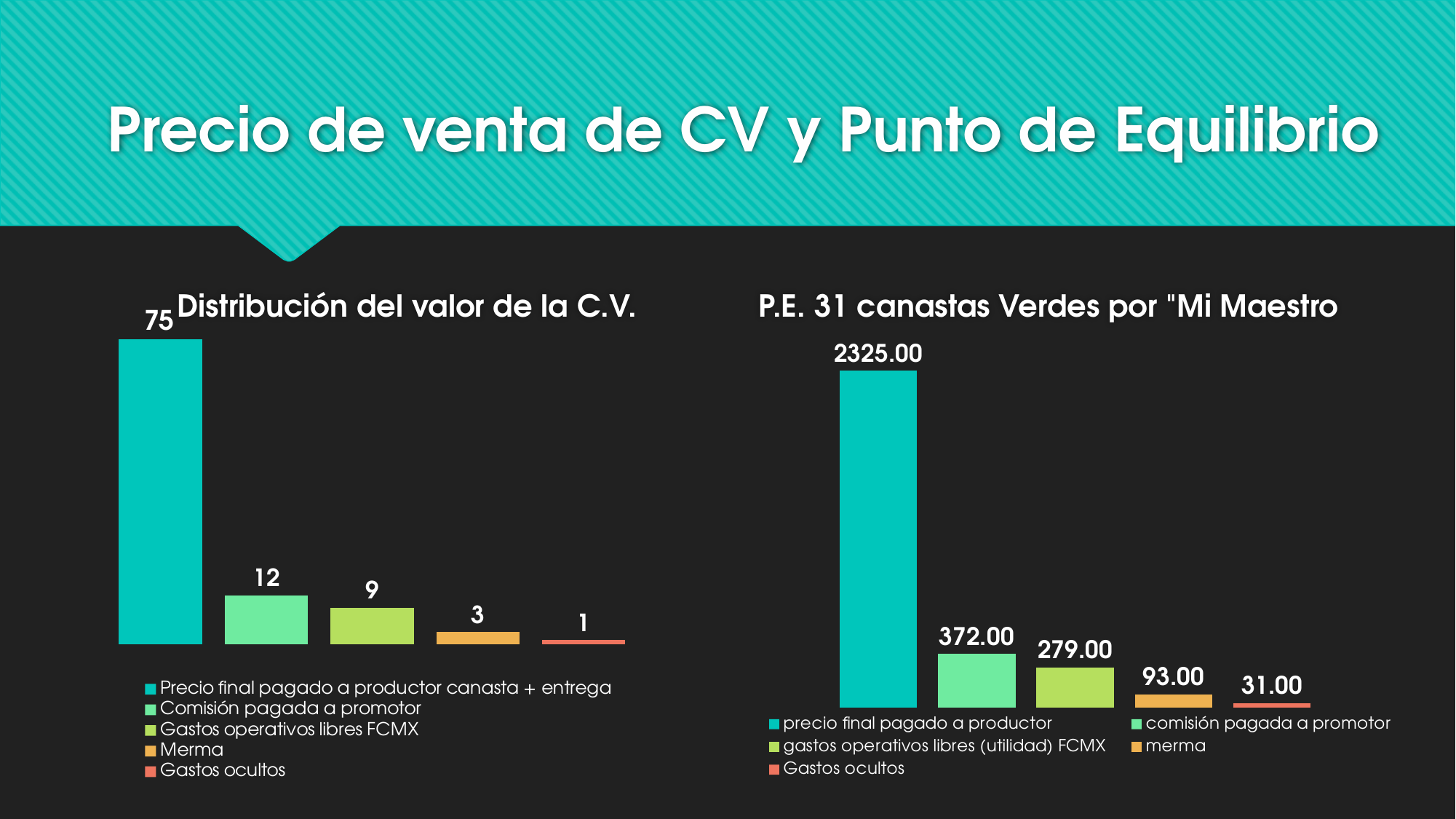

# Precio de venta de CV y Punto de Equilibrio
Distribución del valor de la C.V.
P.E. 31 canastas Verdes por "Mi Maestro

### Chart

| Category | Precio final pagado a productor canasta + entrega | Comisión pagada a promotor | Gastos operativos libres FCMX | Merma | Gastos ocultos |
|---|---|---|---|---|---|

### Chart

| Category | precio final pagado a productor | comisión pagada a promotor | gastos operativos libres (utilidad) FCMX | merma | Gastos ocultos |
|---|---|---|---|---|---|